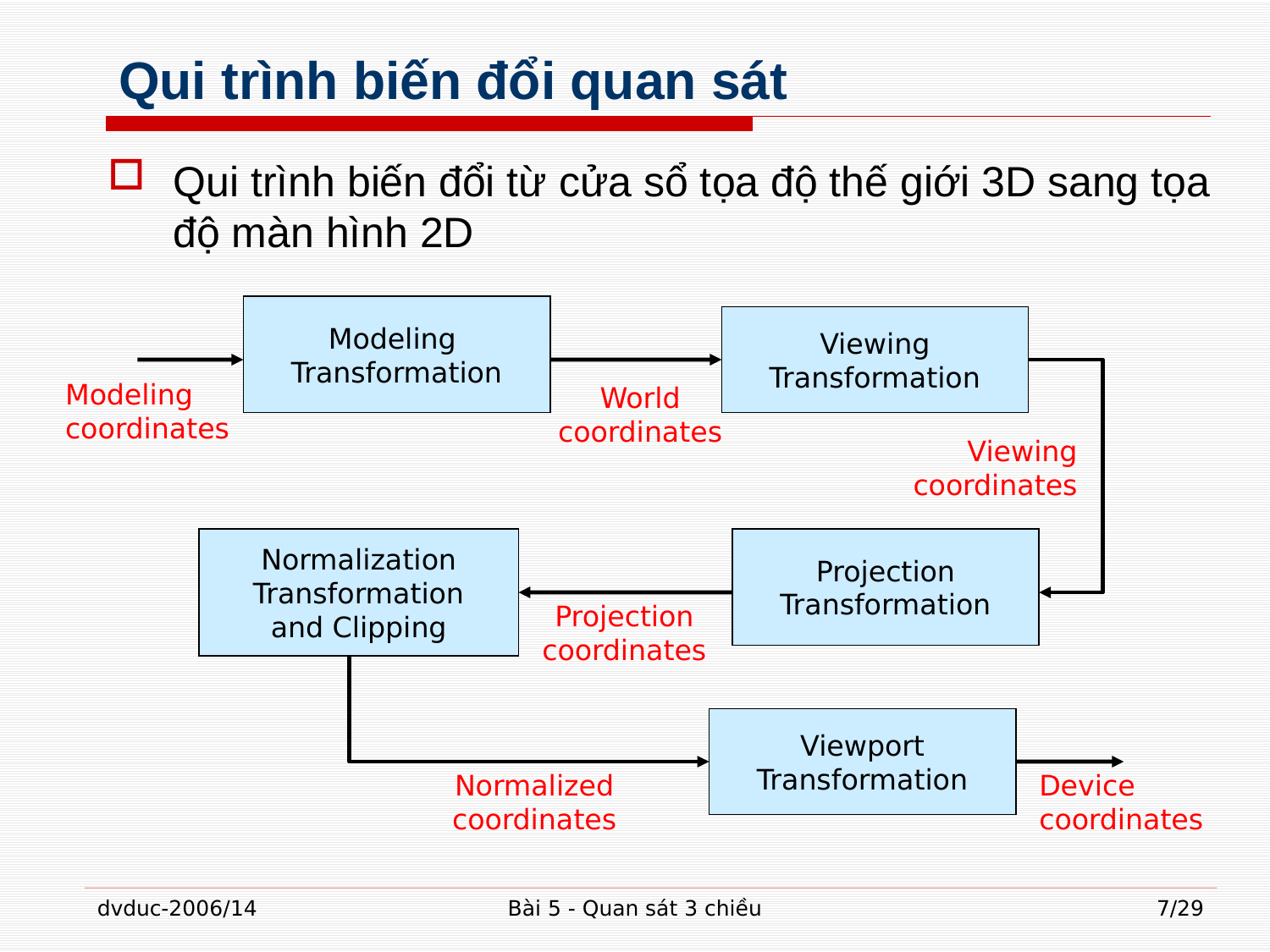

# Qui trình biến đổi quan sát
Qui trình biến đổi từ cửa sổ tọa độ thế giới 3D sang tọa độ màn hình 2D
Modeling
Transformation
Viewing
Transformation

Modeling coordinates
World coordinates
Viewing coordinates
Normalization
Transformation
and Clipping
Projection
Transformation

Projection coordinates

Viewport
Transformation
Normalized coordinates

Device coordinates
dvduc-2006/14
Bài 5 - Quan sát 3 chiều
7/29